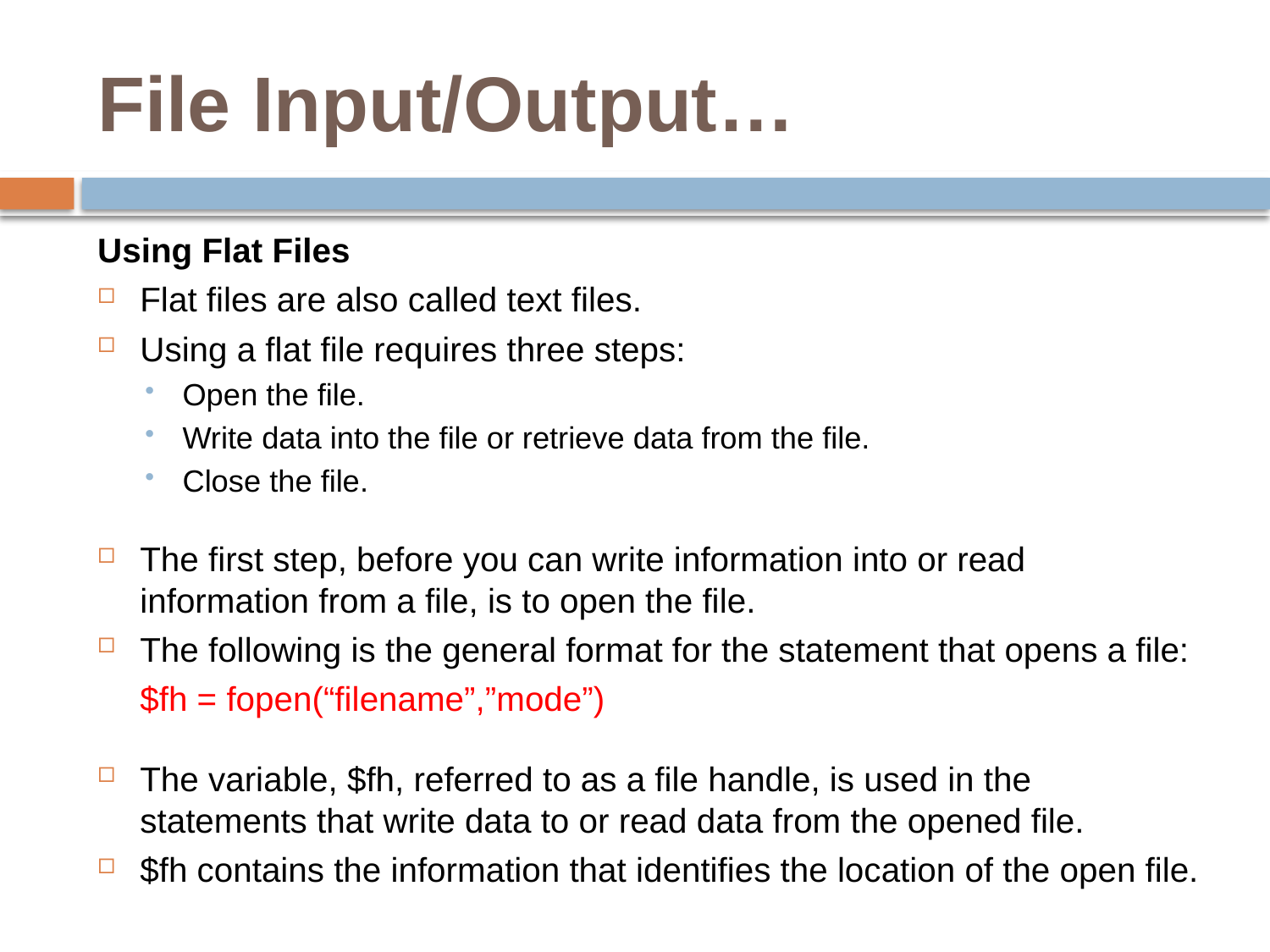

# File Input/Output…
Using Flat Files
Flat files are also called text files.
Using a flat file requires three steps:
Open the file.
Write data into the file or retrieve data from the file.
Close the file.

The first step, before you can write information into or read information from a file, is to open the file.
The following is the general format for the statement that opens a file:
	$fh = fopen(“filename”,”mode”)

The variable, $fh, referred to as a file handle, is used in the statements that write data to or read data from the opened file.
$fh contains the information that identifies the location of the open file.